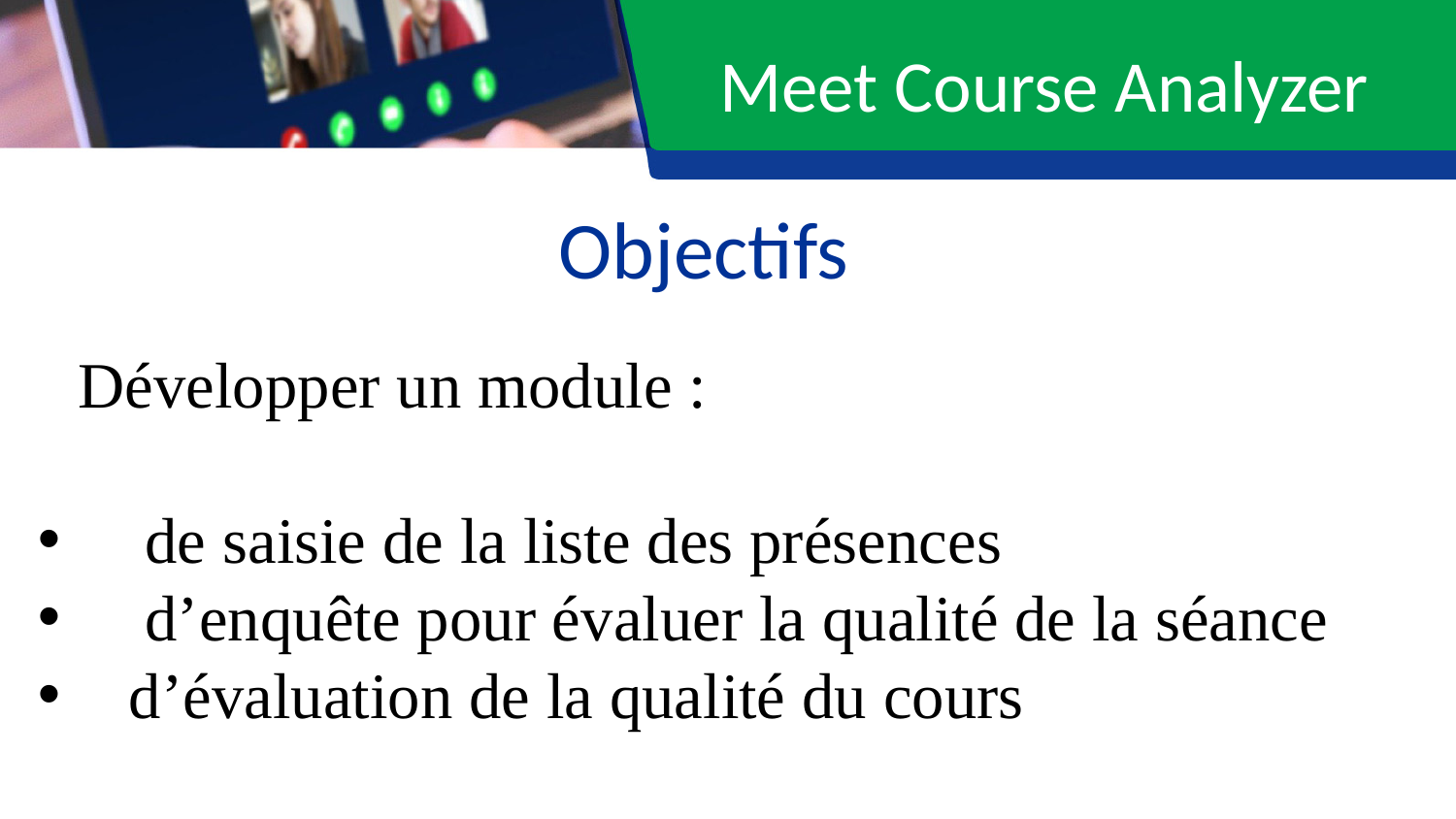

# Meet Course Analyzer
Objectifs

     Développer un module :

 de saisie de la liste des présences
 d’enquête pour évaluer la qualité de la séance
d’évaluation de la qualité du cours